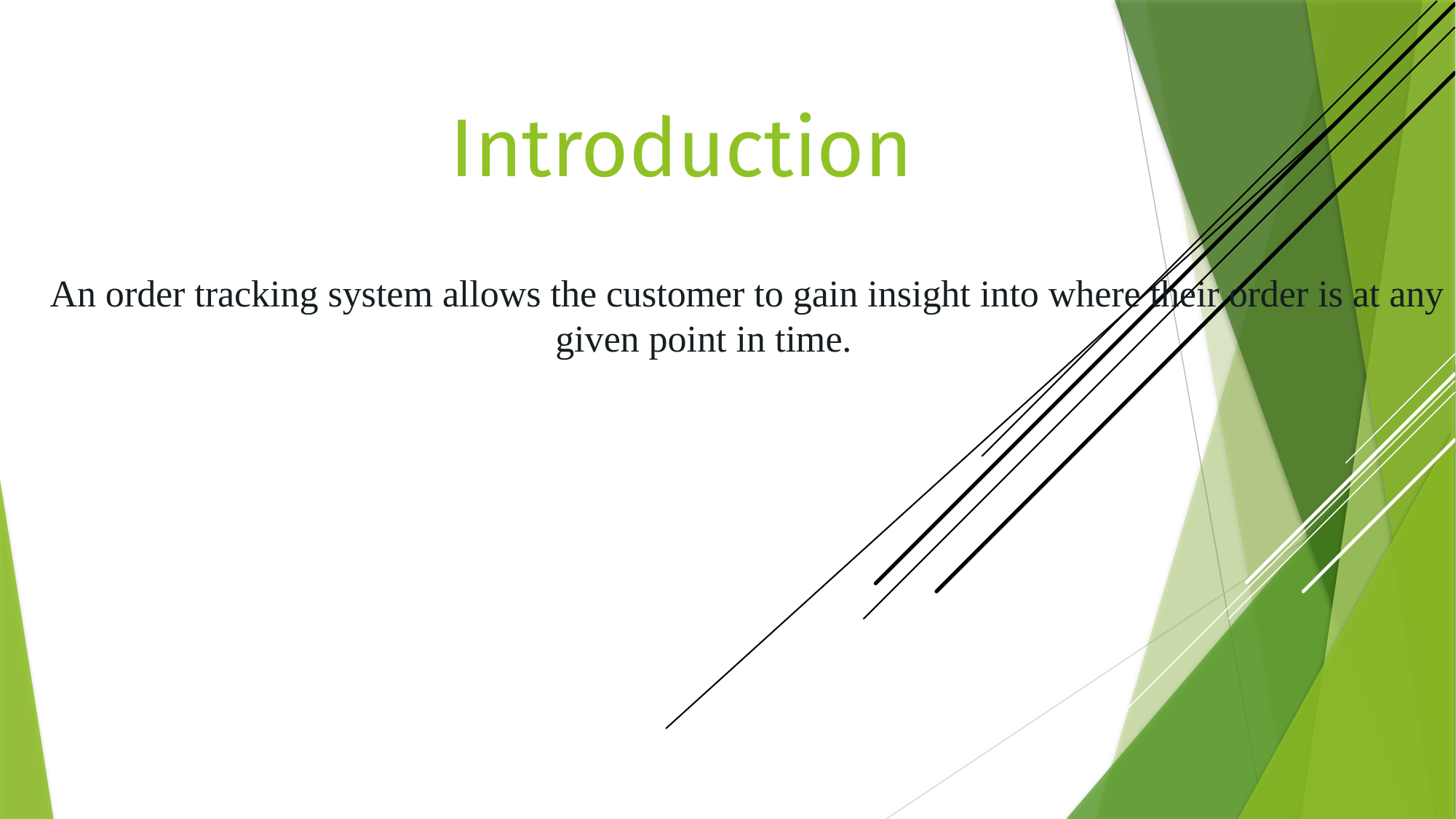

An order tracking system allows the customer to gain insight into where their order is at any given point in time.

Introduction